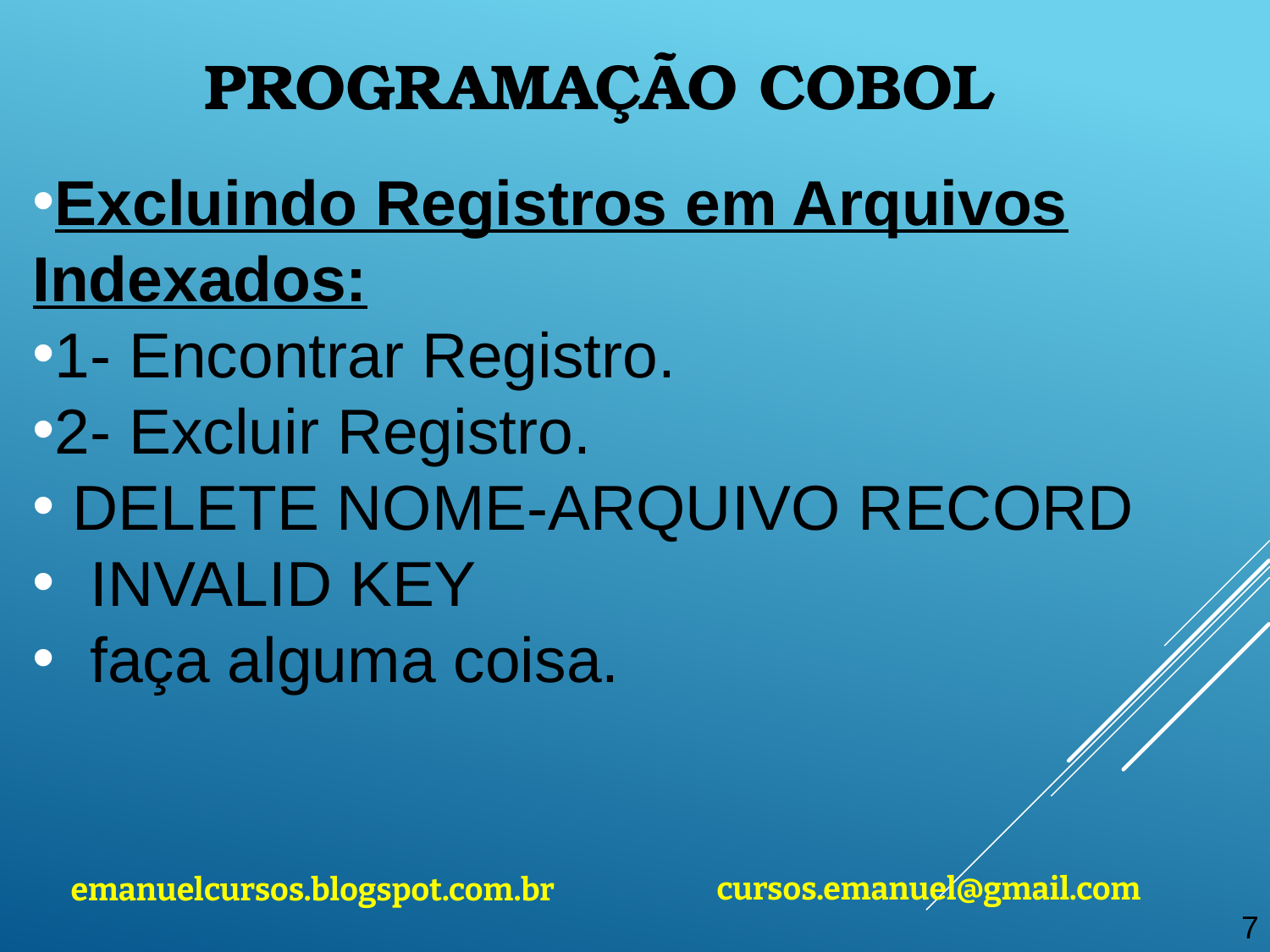

Programação cobol
Excluindo Registros em Arquivos Indexados:
1- Encontrar Registro.
2- Excluir Registro.
 DELETE NOME-ARQUIVO RECORD
  INVALID KEY
  faça alguma coisa.

cursos.emanuel@gmail.com
emanuelcursos.blogspot.com.br
7